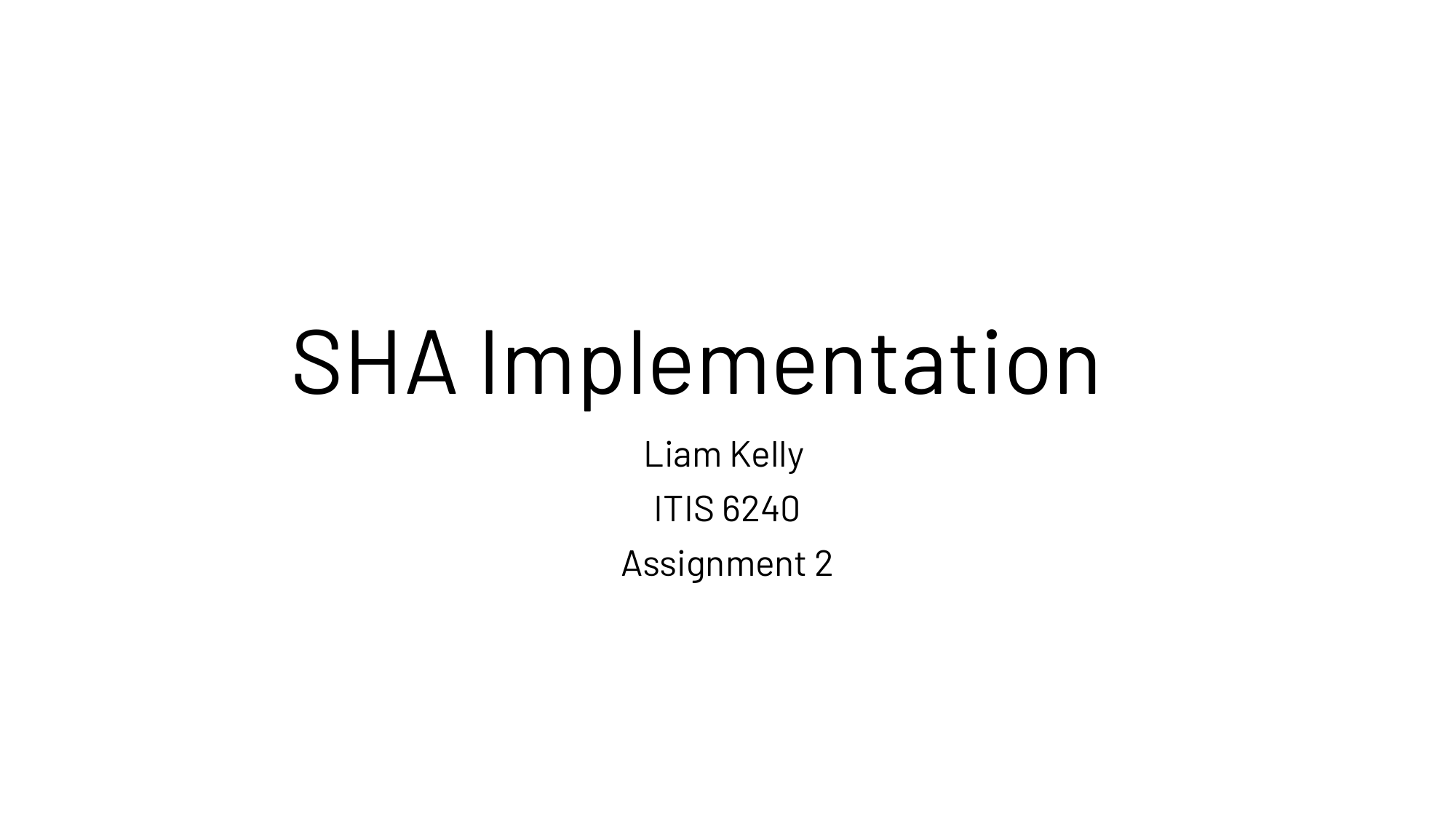

# SHA Implementation
Liam Kelly
ITIS 6240
Assignment 2